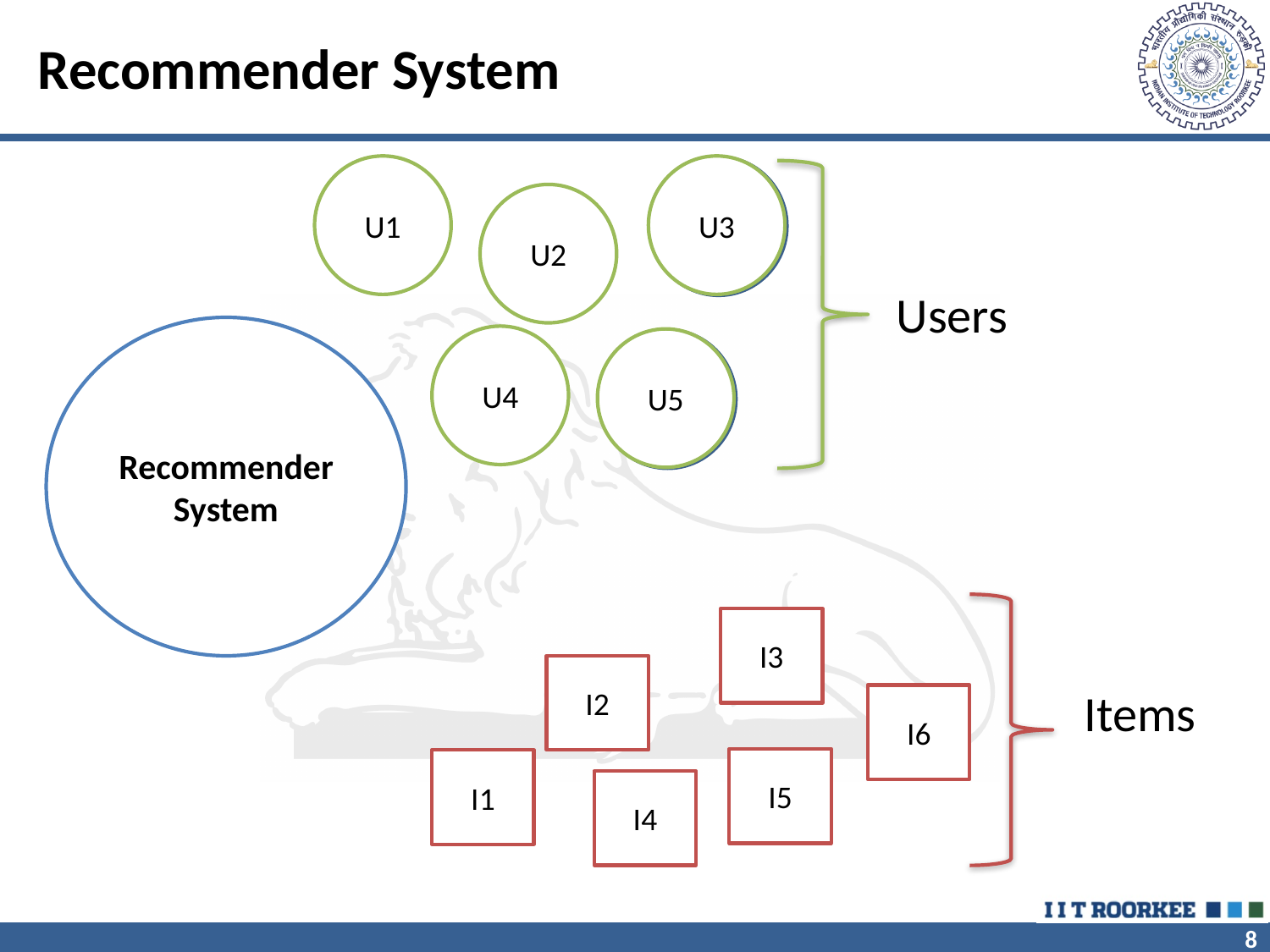

# Recommender System
U1
U3

U2
Users
Recommender System
U4
U5

I3
I2
Items
I6
I5
I1
I4